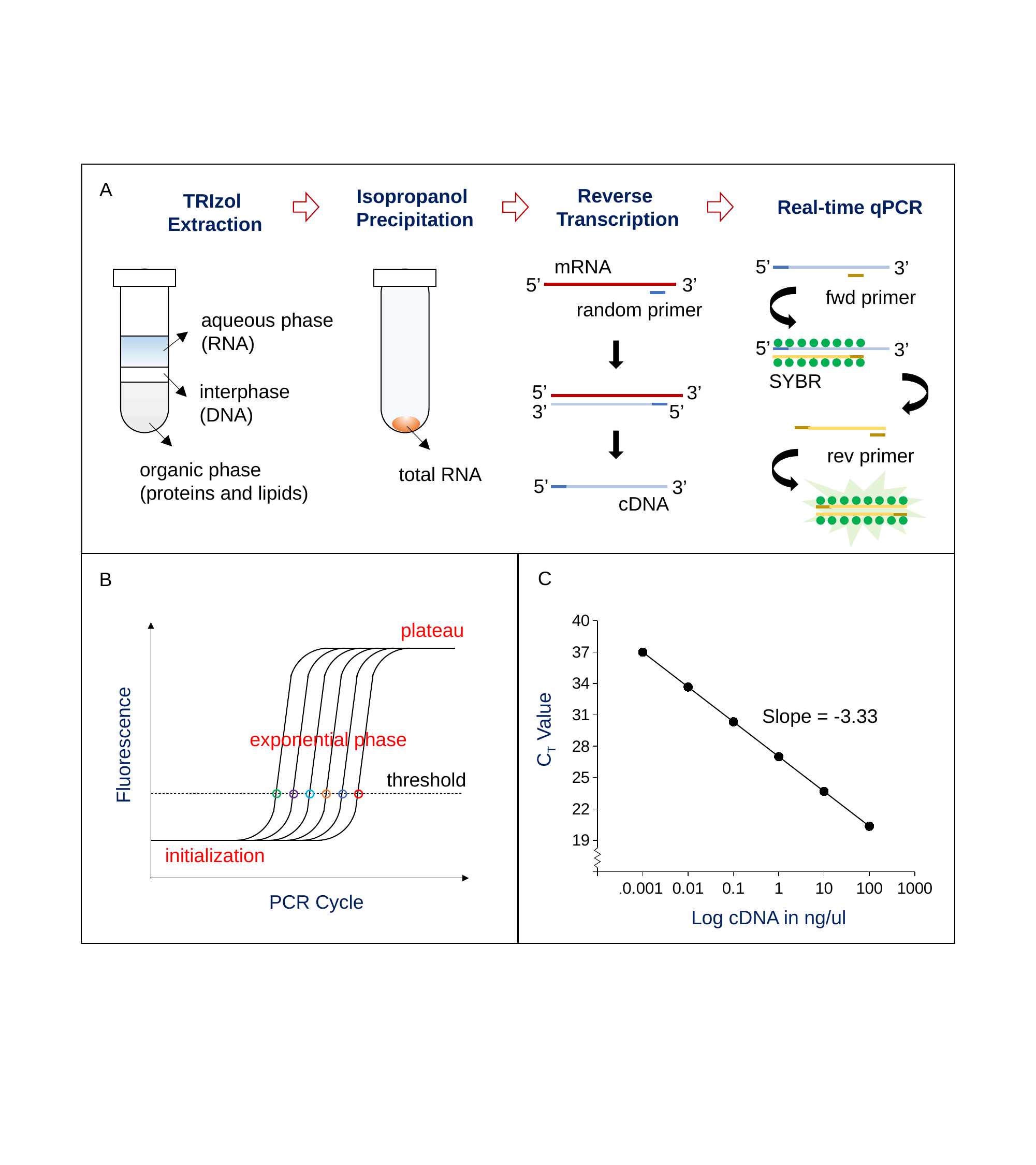

A
Reverse
Transcription
Isopropanol
Precipitation
TRIzol
Extraction
Real-time qPCR

5’
3’
fwd primer
mRNA
5’
3’

random primer
aqueous phase
(RNA)
5’
3’
SYBR

interphase
(DNA)
5’
3’

5’
3’

rev primer

organic phase
(proteins and lipids)
total RNA
5’
3’

cDNA

C
B

### Chart

| Category |  |
|---|---|
CT Value
Log cDNA in ng/ul
Slope = -3.33

Fluorescence

threshold

PCR Cycle
plateau
exponential phase
initialization